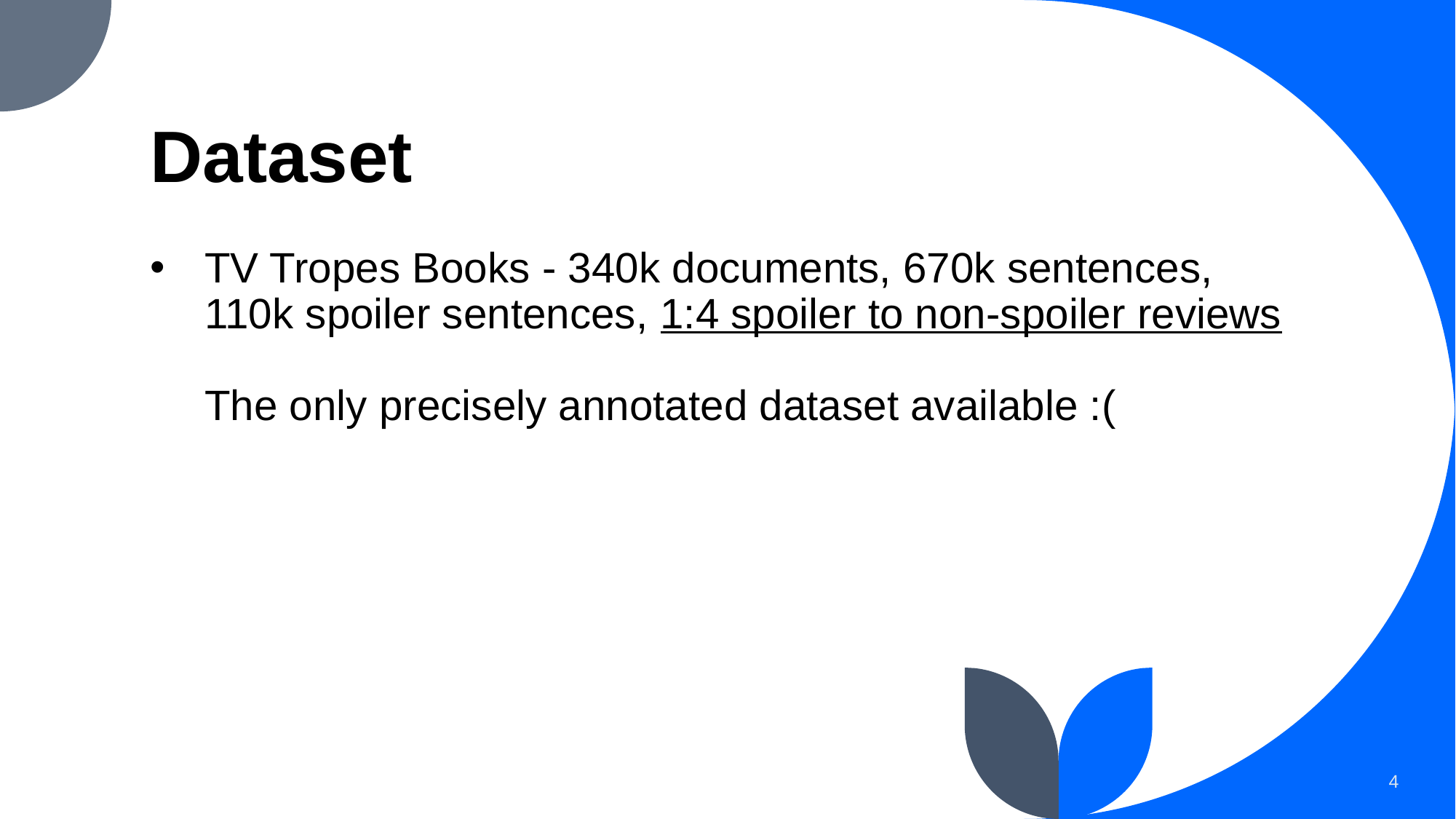

# Dataset
TV Tropes Books - 340k documents, 670k sentences, 110k spoiler sentences, 1:4 spoiler to non-spoiler reviews
The only precisely annotated dataset available :(
4